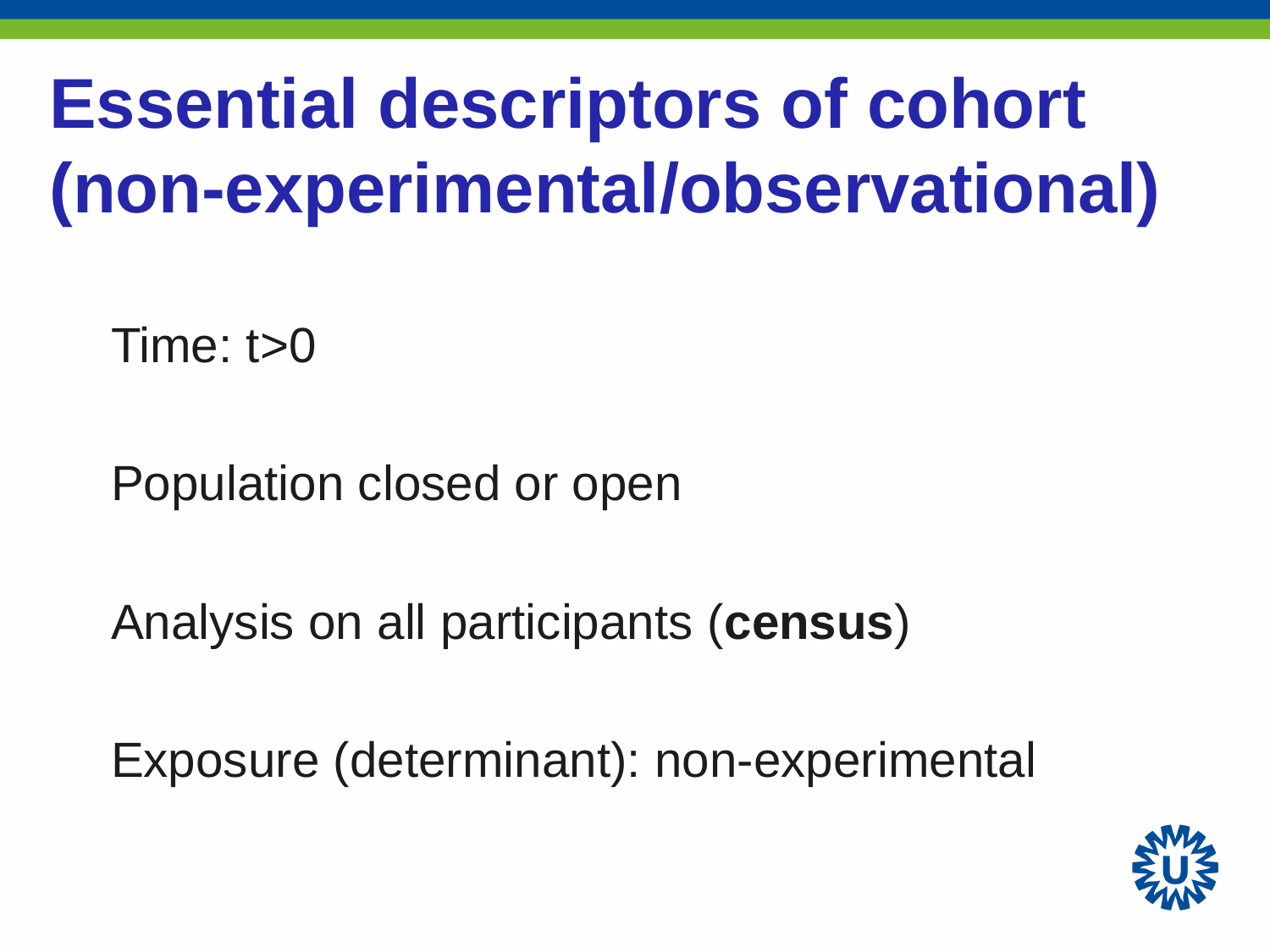

# Essential descriptors of cohort (non-experimental/observational)

Time: t>0

Population closed or open

Analysis on all participants (census)

Exposure (determinant): non-experimental